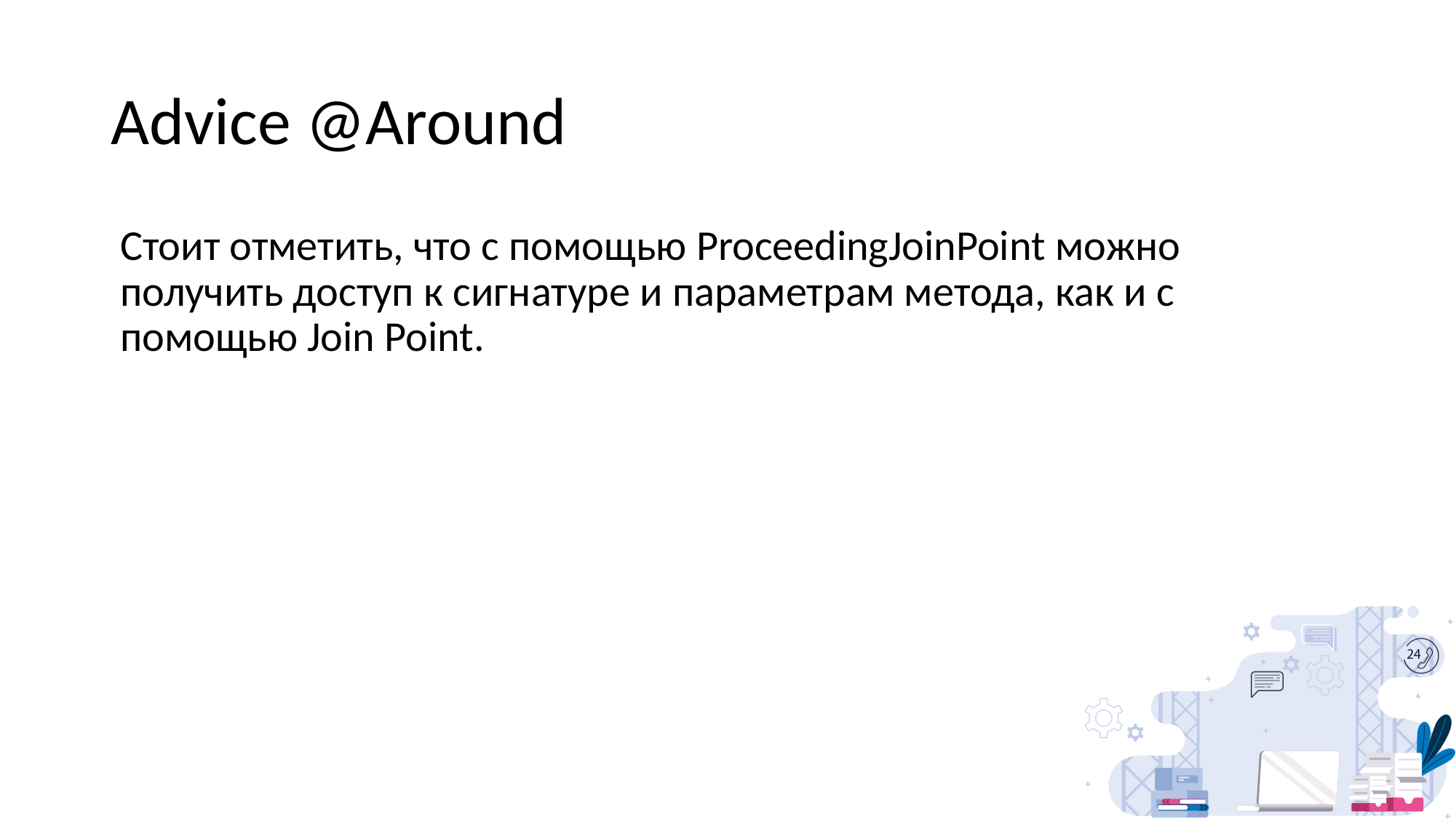

# Advice @Around
Стоит отметить, что с помощью ProceedingJoinPoint можно получить доступ к сигнатуре и параметрам метода, как и с помощью Join Point.